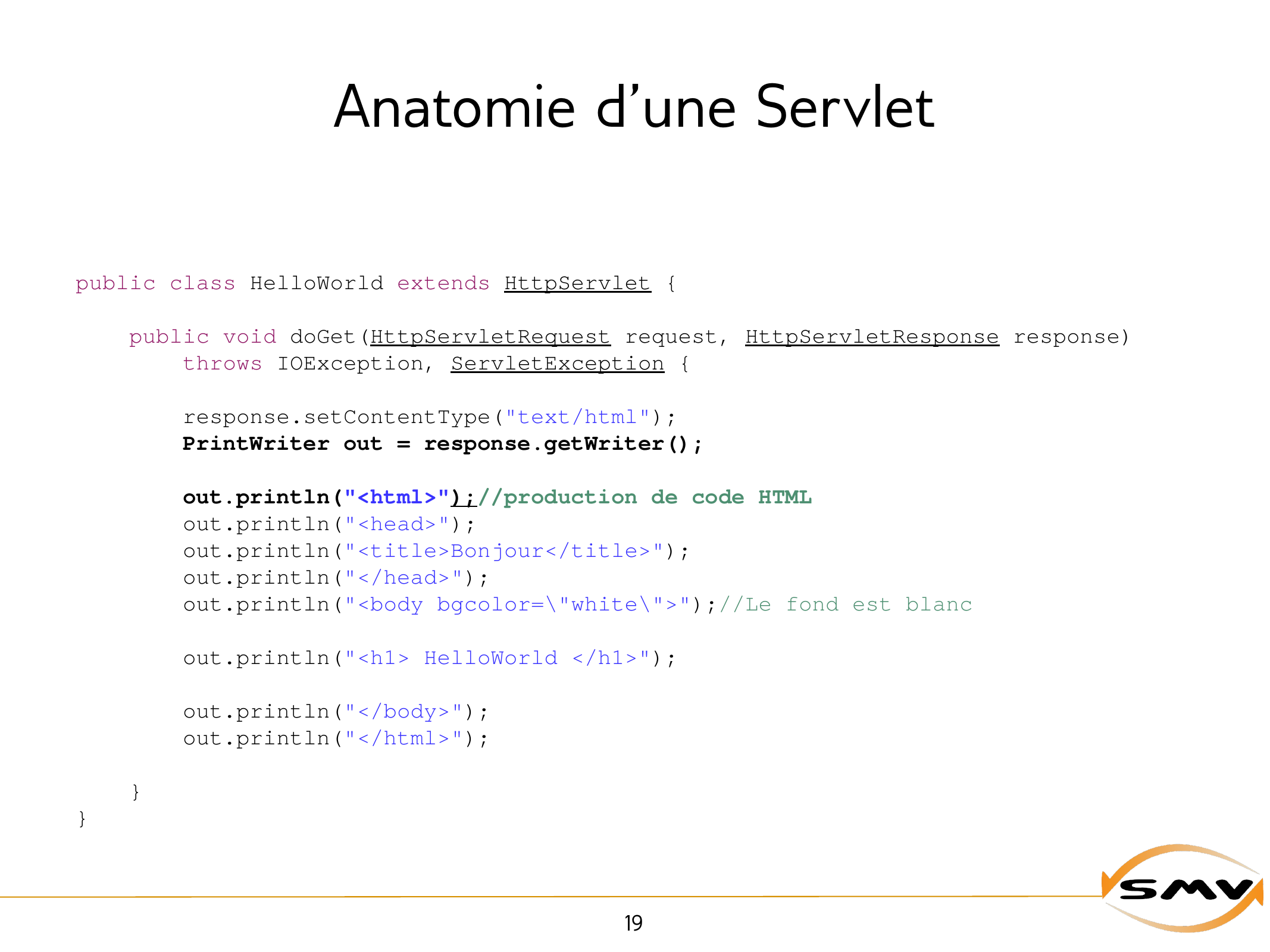

# Anatomie d’une Servlet
public class HelloWorld extends HttpServlet {

    public void doGet(HttpServletRequest request, HttpServletResponse response)
        throws IOException, ServletException {

        response.setContentType("text/html");
        PrintWriter out = response.getWriter();

        out.println("<html>");//production de code HTML
        out.println("<head>");
        out.println("<title>Bonjour</title>");
        out.println("</head>");
        out.println("<body bgcolor=\"white\">");//Le fond est blanc

        out.println("<h1> HelloWorld </h1>");

        out.println("</body>");
        out.println("</html>");

    }
}
19